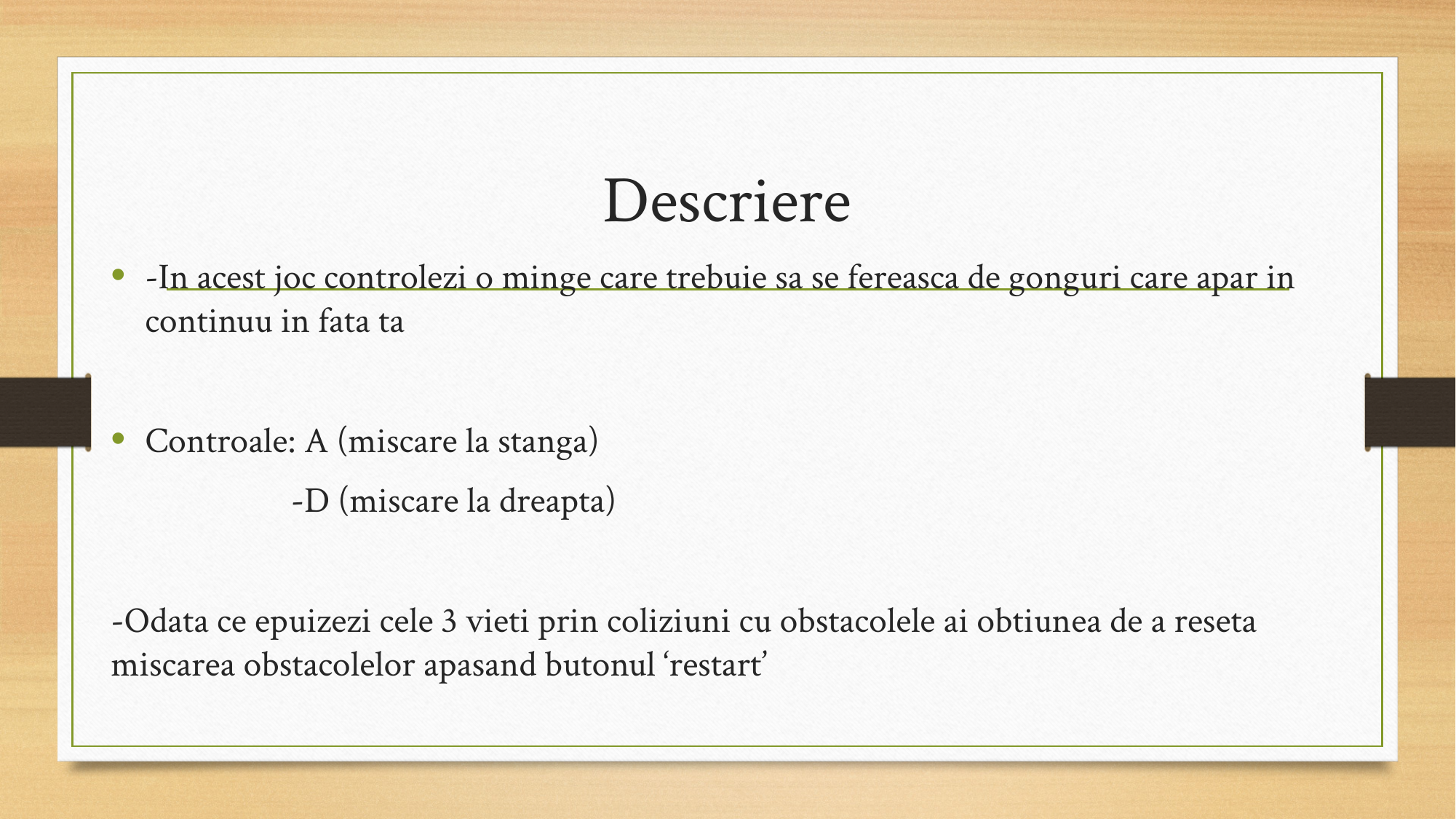

# Descriere
-In acest joc controlezi o minge care trebuie sa se fereasca de gonguri care apar in continuu in fata ta

Controale: A (miscare la stanga)
                      -D (miscare la dreapta)

-Odata ce epuizezi cele 3 vieti prin coliziuni cu obstacolele ai obtiunea de a reseta miscarea obstacolelor apasand butonul ‘restart’